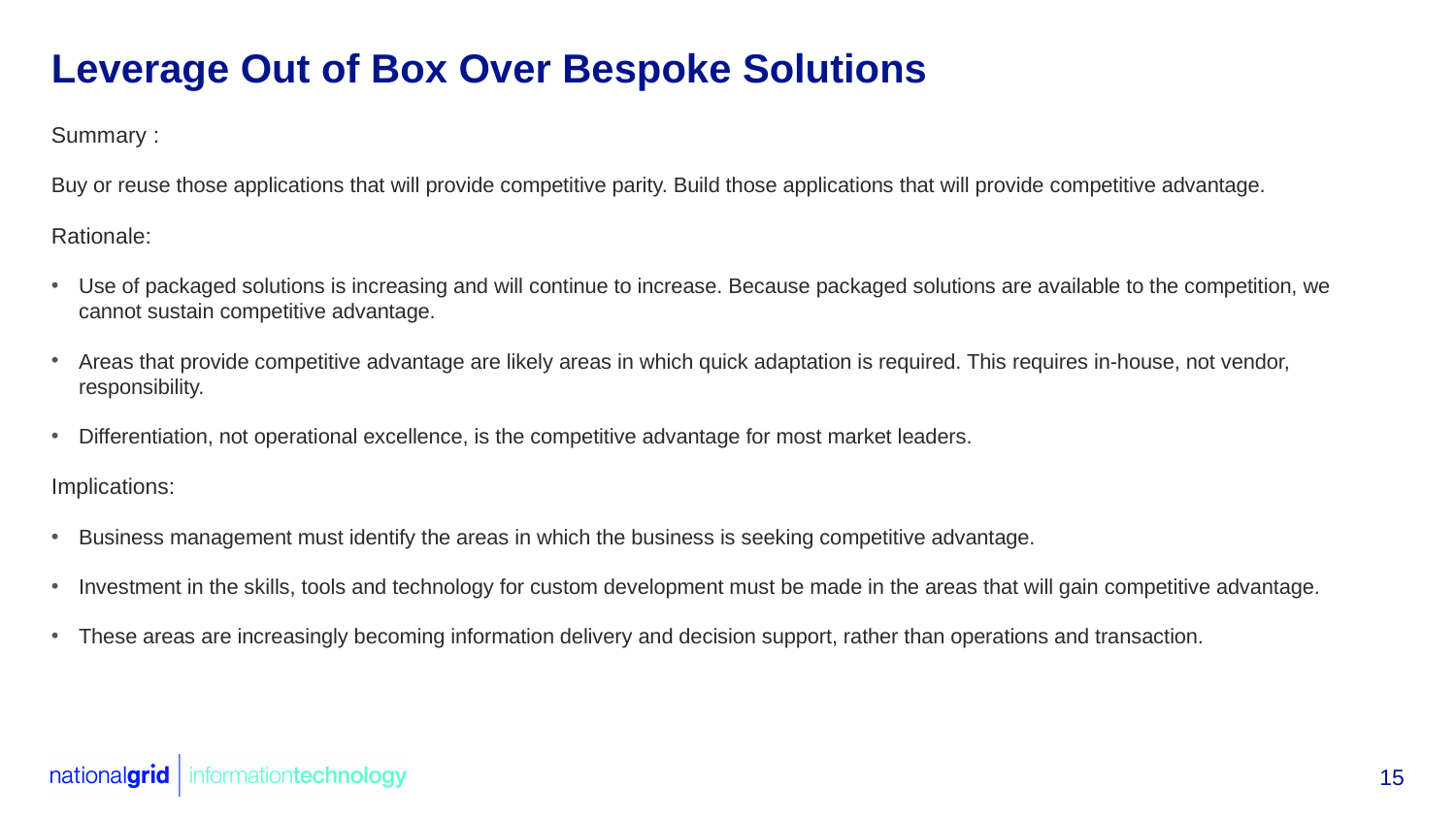

# Leverage Out of Box Over Bespoke Solutions

Summary :
Buy or reuse those applications that will provide competitive parity. Build those applications that will provide competitive advantage.
Rationale:
Use of packaged solutions is increasing and will continue to increase. Because packaged solutions are available to the competition, we cannot sustain competitive advantage.
Areas that provide competitive advantage are likely areas in which quick adaptation is required. This requires in-house, not vendor, responsibility.
Differentiation, not operational excellence, is the competitive advantage for most market leaders.
Implications:
Business management must identify the areas in which the business is seeking competitive advantage.
Investment in the skills, tools and technology for custom development must be made in the areas that will gain competitive advantage.
These areas are increasingly becoming information delivery and decision support, rather than operations and transaction.